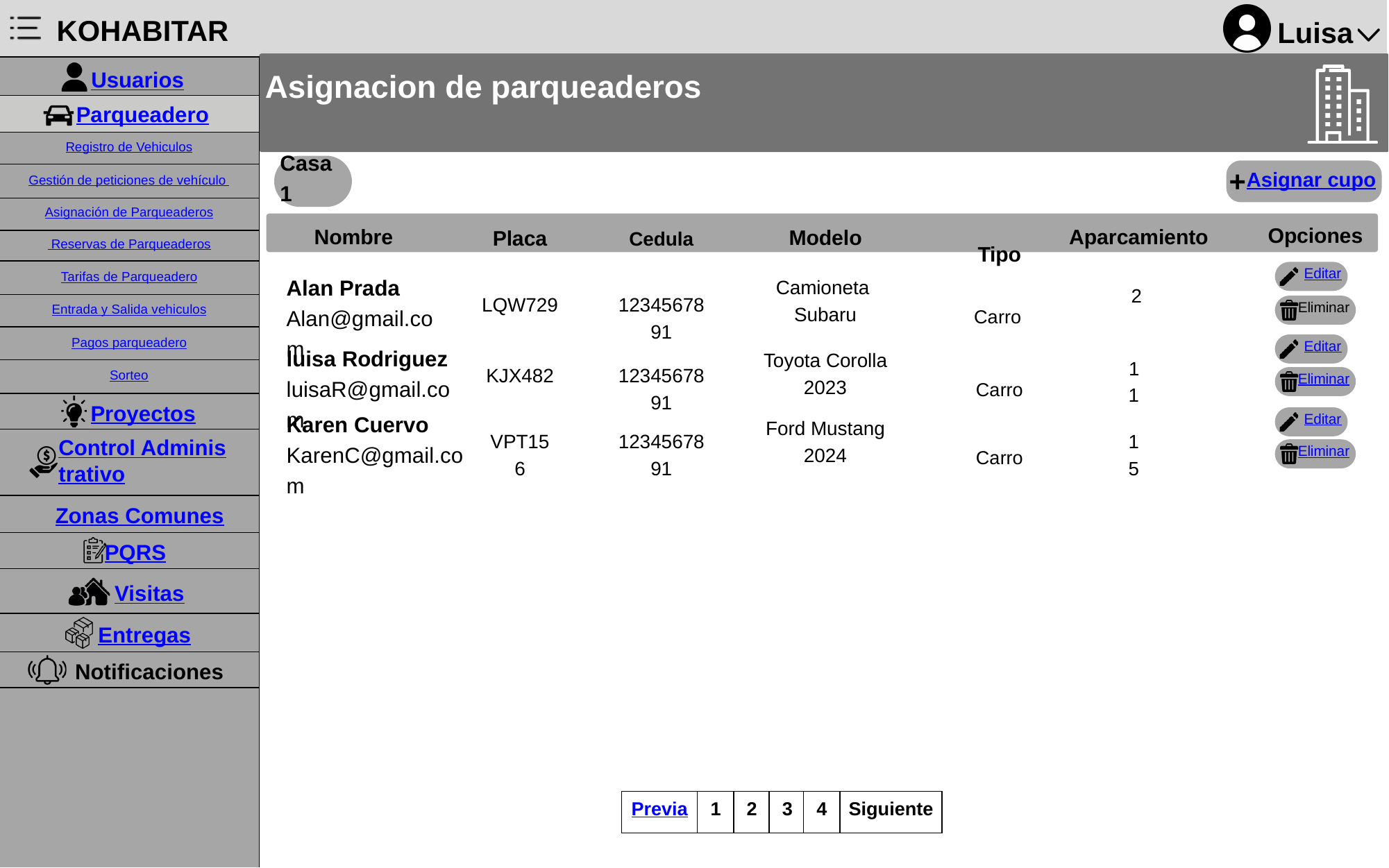

KOHABITAR
Luisa

Asignacion de parqueaderos

Usuarios

Registro de Vehiculos

Pagos Conjunto Residencial

Parqueadero

Registro de Vehiculos

Casa 1

Asignar cupo
+

Gestión de peticiones de vehículo

Asignación de Parqueaderos

Opciones
Nombre
Aparcamiento
2
11
15
Modelo
Camioneta
Subaru
Toyota Corolla 2023
Ford Mustang 2024
Placa
LQW729
KJX482
VPT156
Cedula
1234567891
1234567891
1234567891

 Reservas de Parqueaderos
Tipo
Carro
Carro
Carro

Tarifas de Parqueadero

Editar

Alan Prada Alan@gmail.com

Entrada y Salida vehiculos

Eliminar

Pagos parqueadero

Editar

luisa Rodriguez luisaR@gmail.com

Sorteo

Eliminar

Proyectos

Karen Cuervo
KarenC@gmail.com

Editar

Control Administrativo

Eliminar

Zonas Comunes

PQRS

Visitas

Entregas

Notificaciones

Previa

1

2

3

4

Siguiente